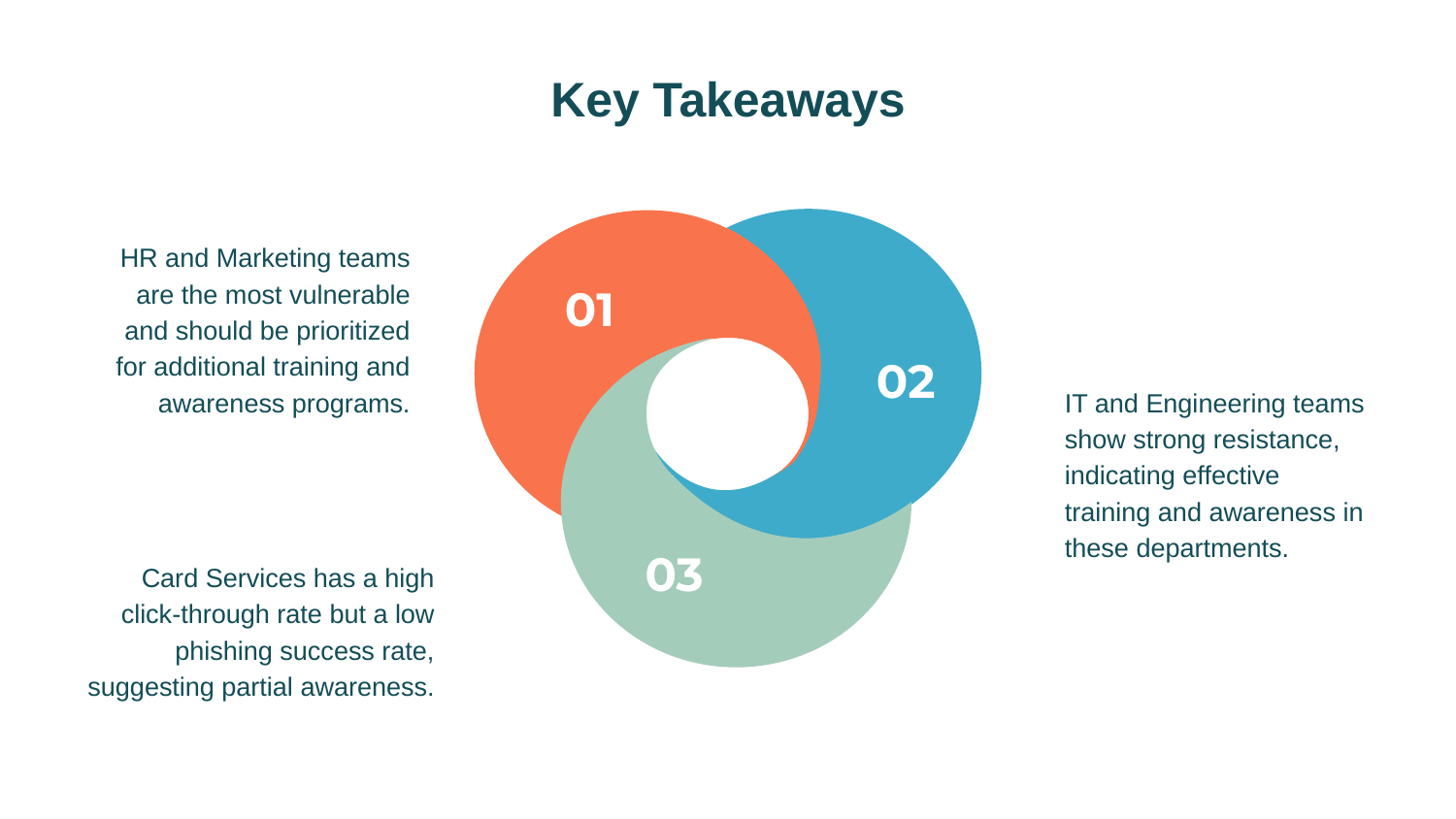

# Key Takeaways
HR and Marketing teams are the most vulnerable and should be prioritized for additional training and awareness programs.
IT and Engineering teams show strong resistance, indicating effective training and awareness in these departments.
Card Services has a high click-through rate but a low phishing success rate, suggesting partial awareness.